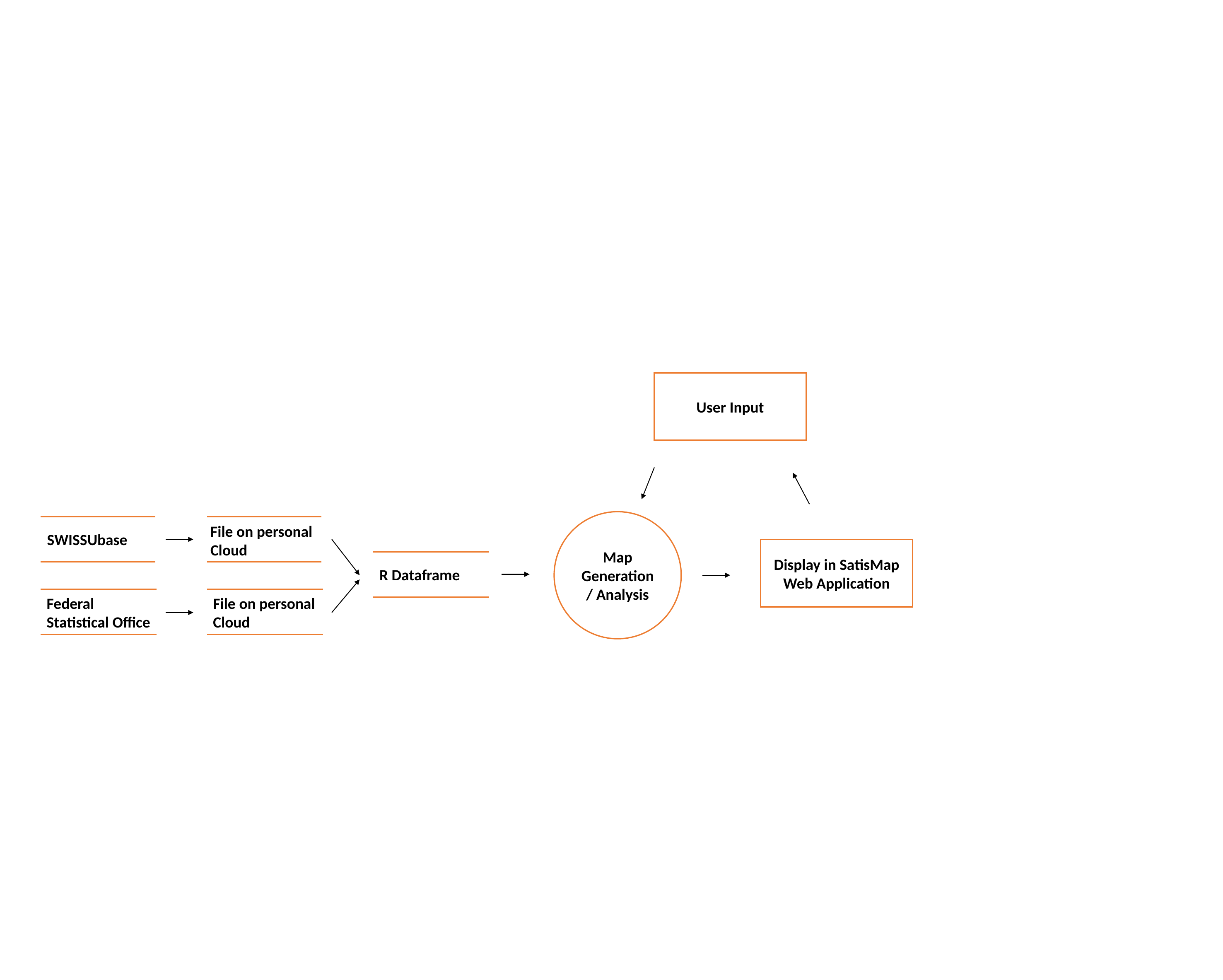

User Input
Map Generation / Analysis
SWISSUbase
File on personal
Cloud
Display in SatisMap
Web Application
R Dataframe
Federal
Statistical Office
File on personal
Cloud